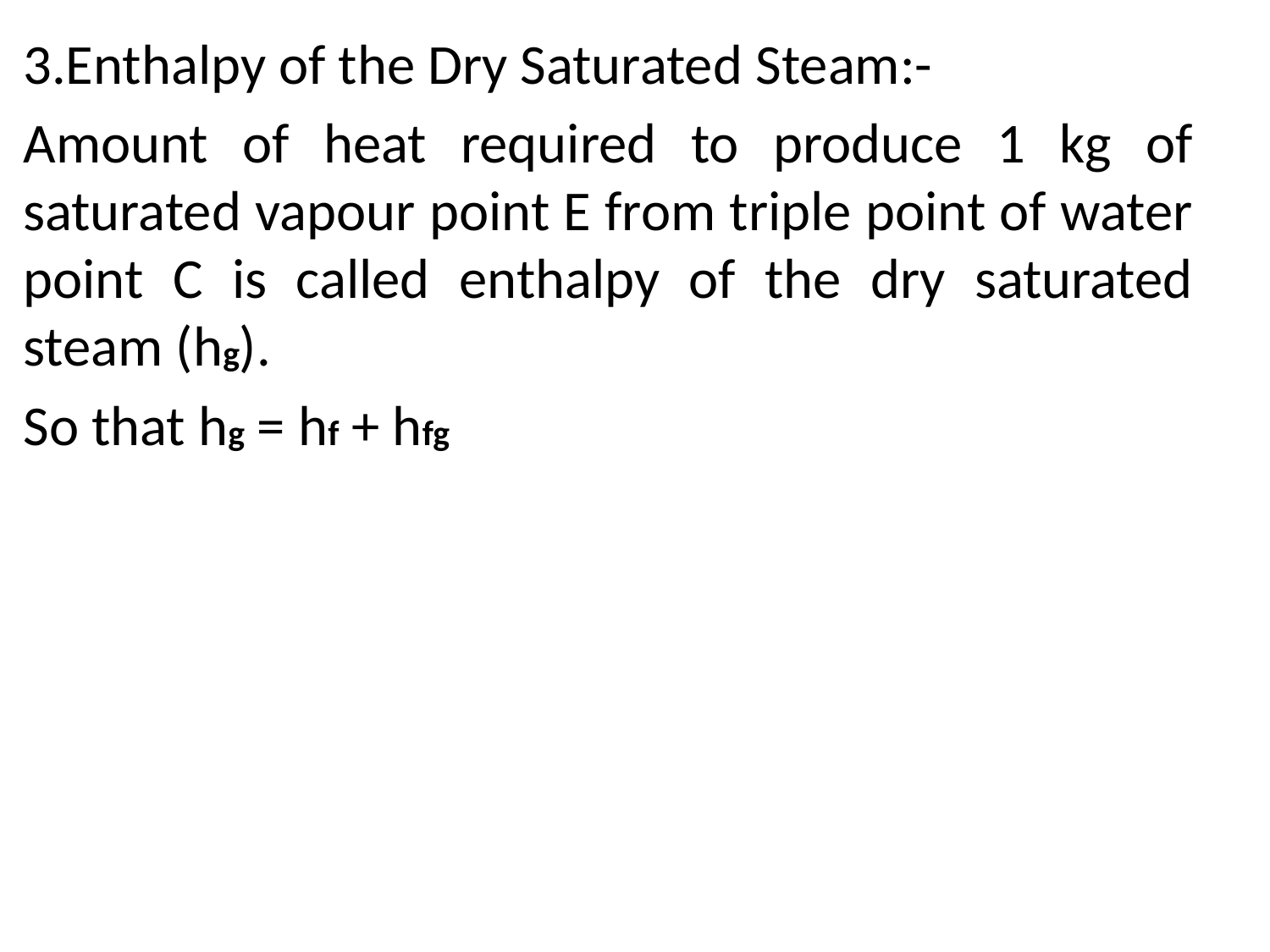

3.Enthalpy of the Dry Saturated Steam:-
Amount of heat required to produce 1 kg of saturated vapour point E from triple point of water point C is called enthalpy of the dry saturated steam (hg).
So that hg = hf + hfg